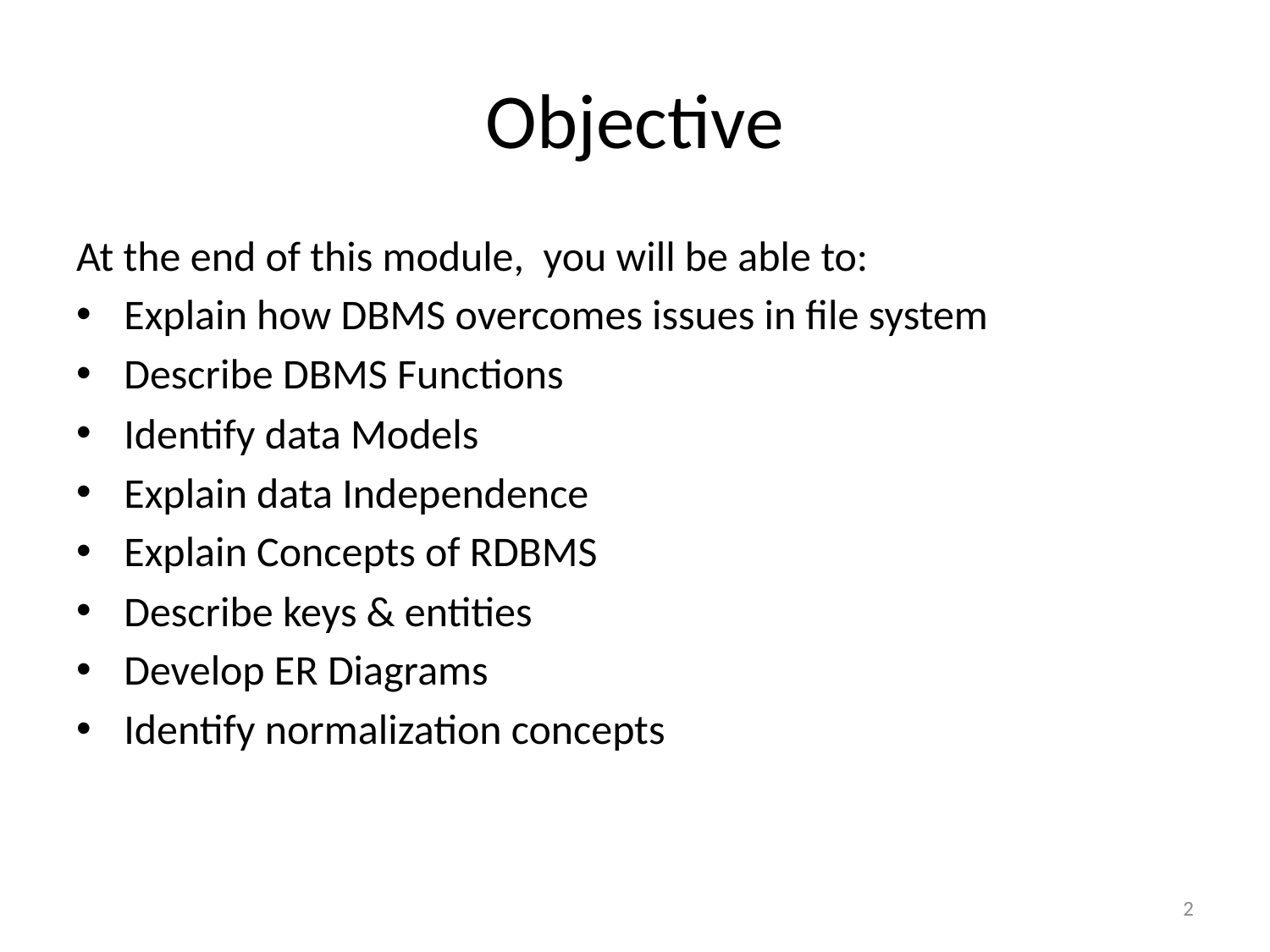

# Objective
At the end of this module,  you will be able to:
Explain how DBMS overcomes issues in file system
Describe DBMS Functions
Identify data Models
Explain data Independence
Explain Concepts of RDBMS
Describe keys & entities
Develop ER Diagrams
Identify normalization concepts

2